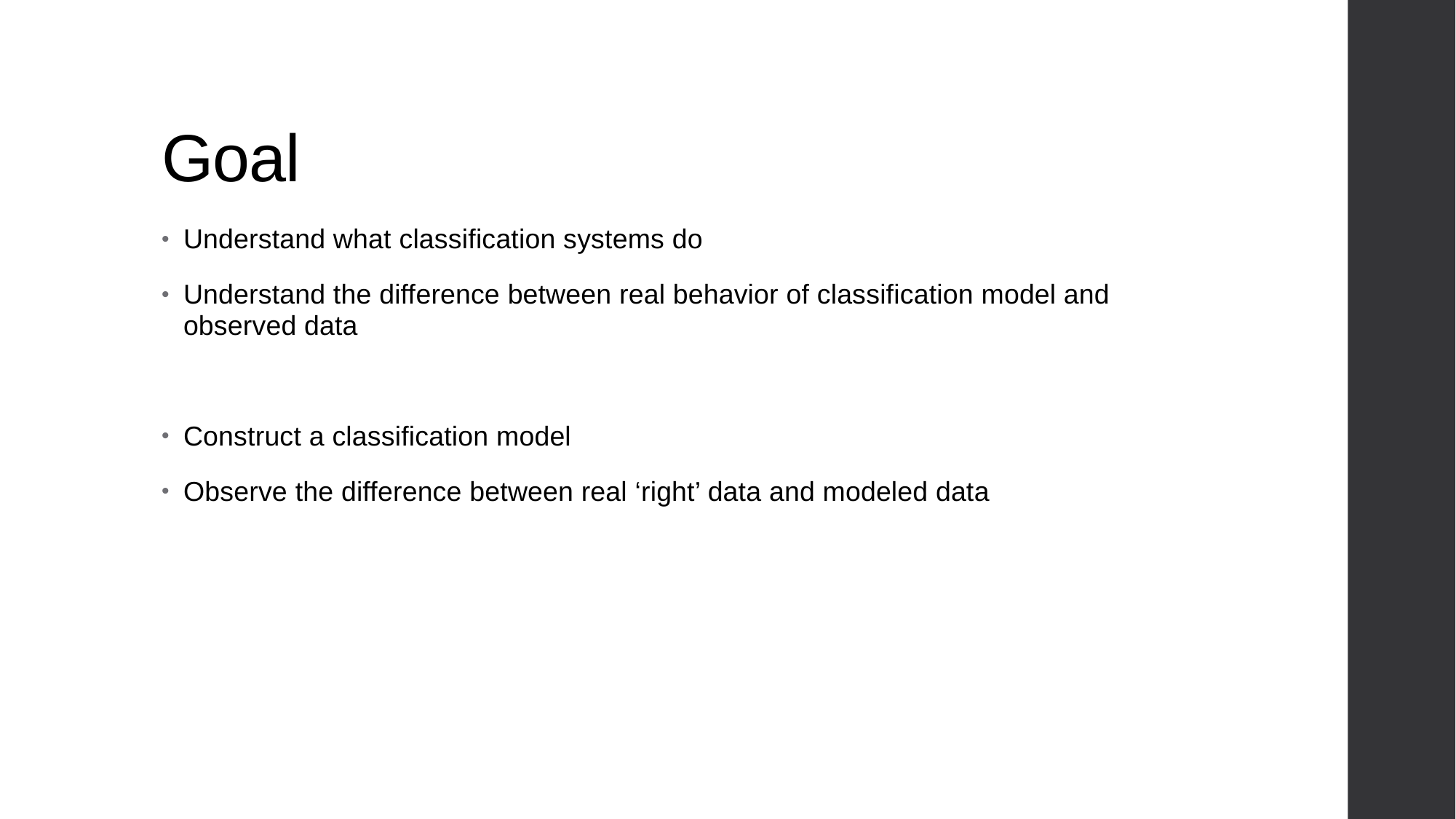

# Goal
Understand what classification systems do
Understand the difference between real behavior of classification model and observed data

Construct a classification model
Observe the difference between real ‘right’ data and modeled data